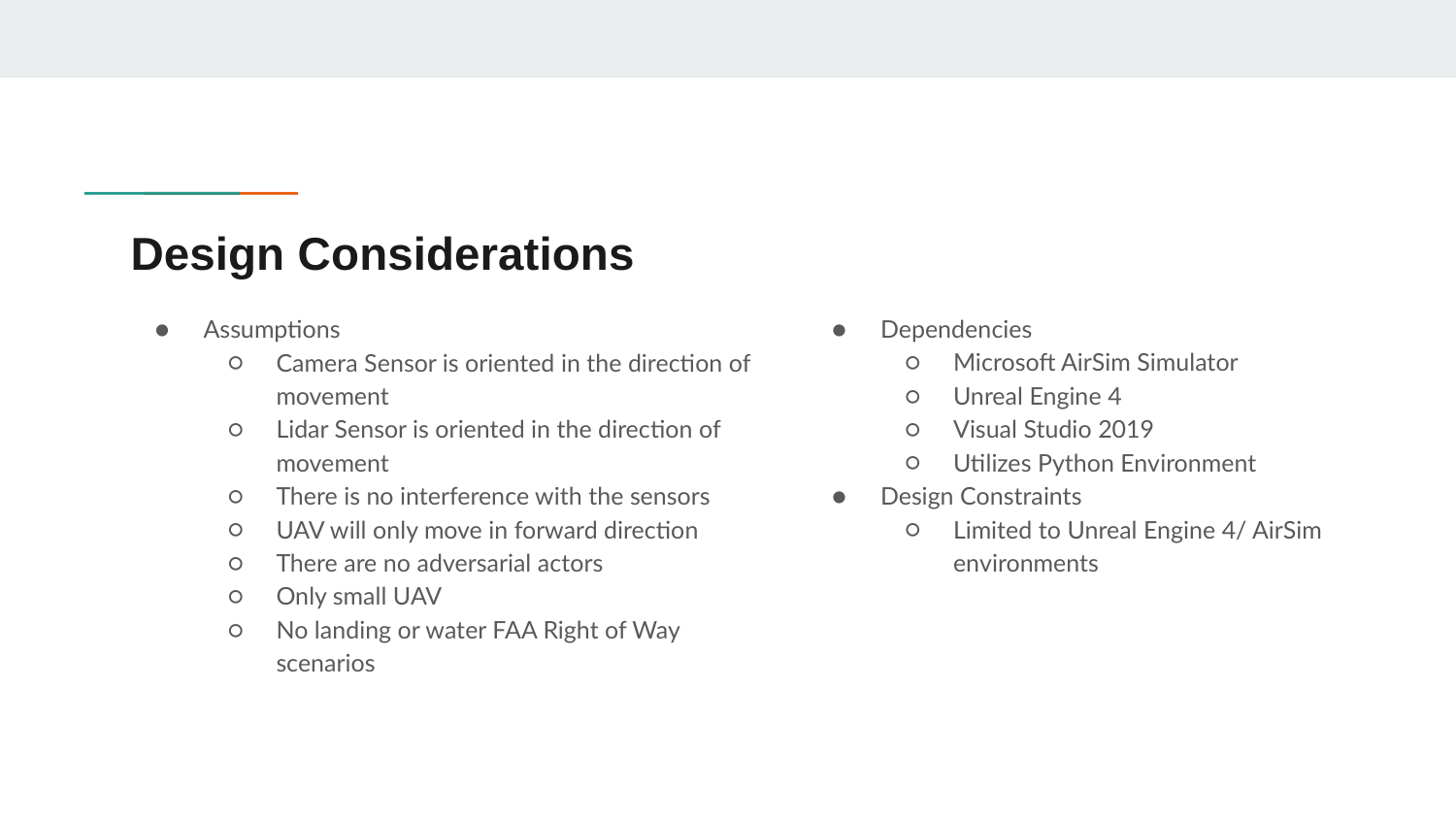

# Design Considerations
Assumptions
Camera Sensor is oriented in the direction of movement
Lidar Sensor is oriented in the direction of movement
There is no interference with the sensors
UAV will only move in forward direction
There are no adversarial actors
Only small UAV
No landing or water FAA Right of Way scenarios
Dependencies
Microsoft AirSim Simulator
Unreal Engine 4
Visual Studio 2019
Utilizes Python Environment
Design Constraints
Limited to Unreal Engine 4/ AirSim environments